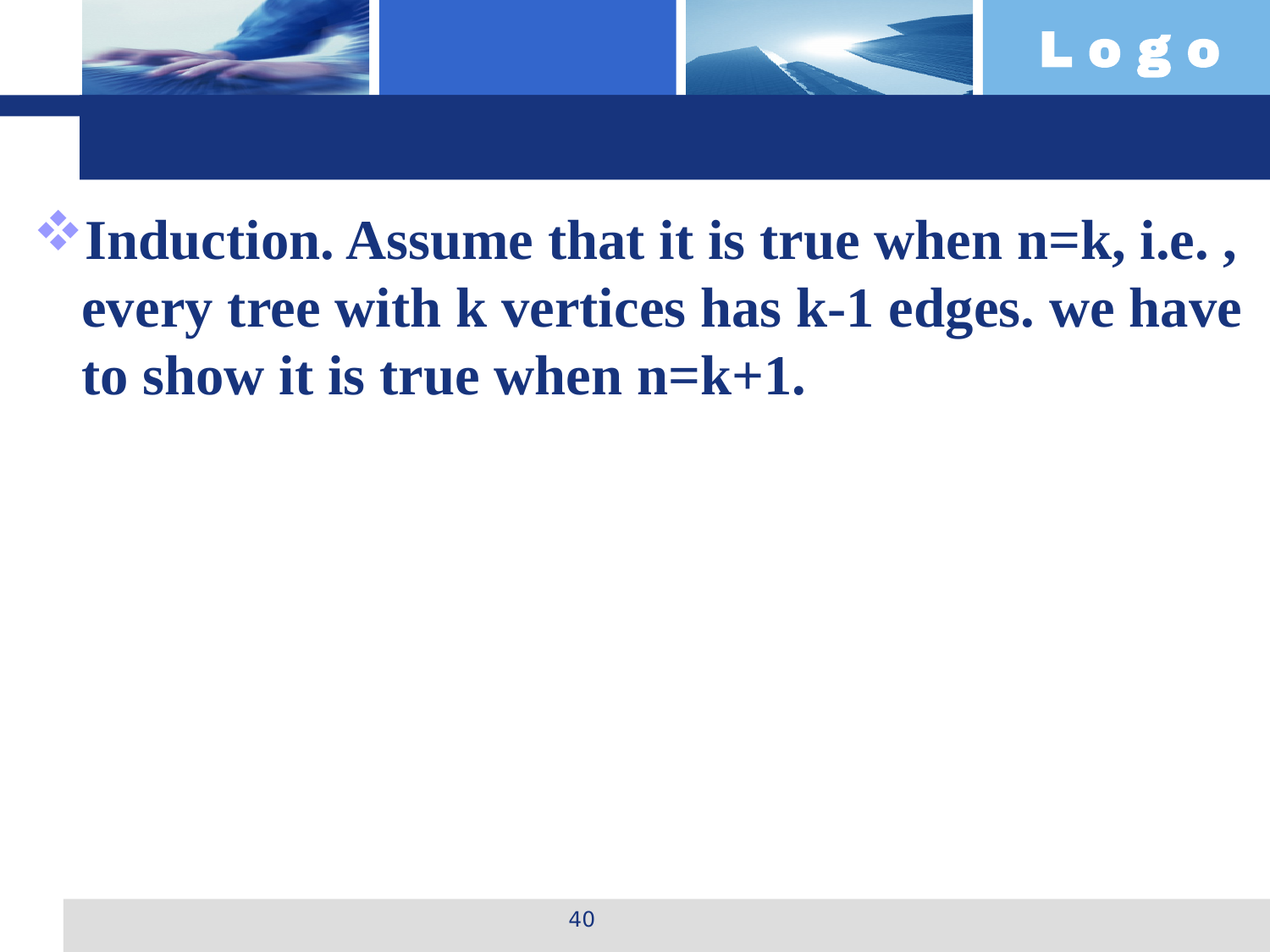

#
Induction. Assume that it is true when n=k, i.e. , every tree with k vertices has k-1 edges. we have to show it is true when n=k+1.
40